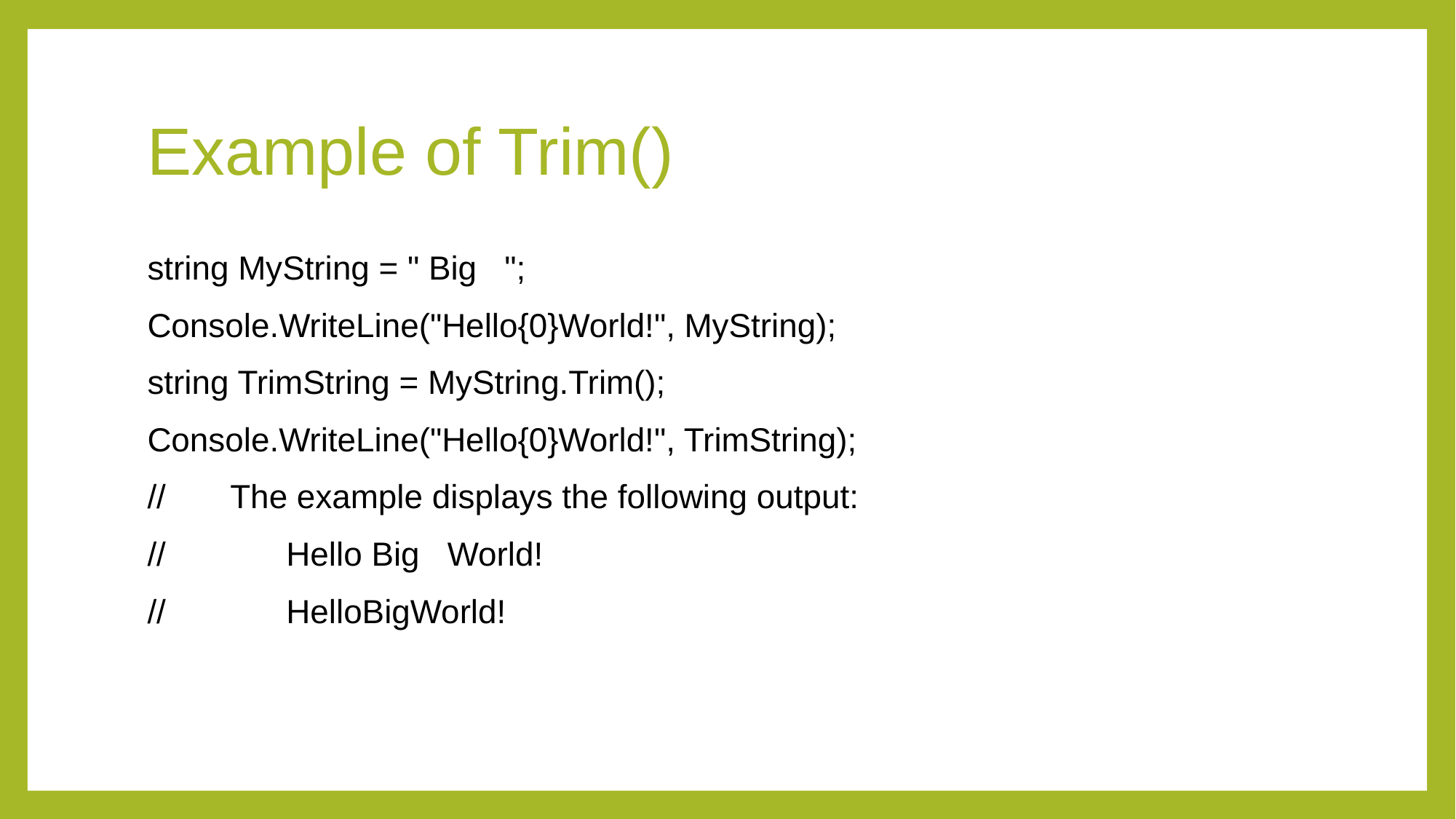

# Example of Trim()
string MyString = " Big   ";
Console.WriteLine("Hello{0}World!", MyString);
string TrimString = MyString.Trim();
Console.WriteLine("Hello{0}World!", TrimString);
//       The example displays the following output:
//             Hello Big   World!
//             HelloBigWorld!